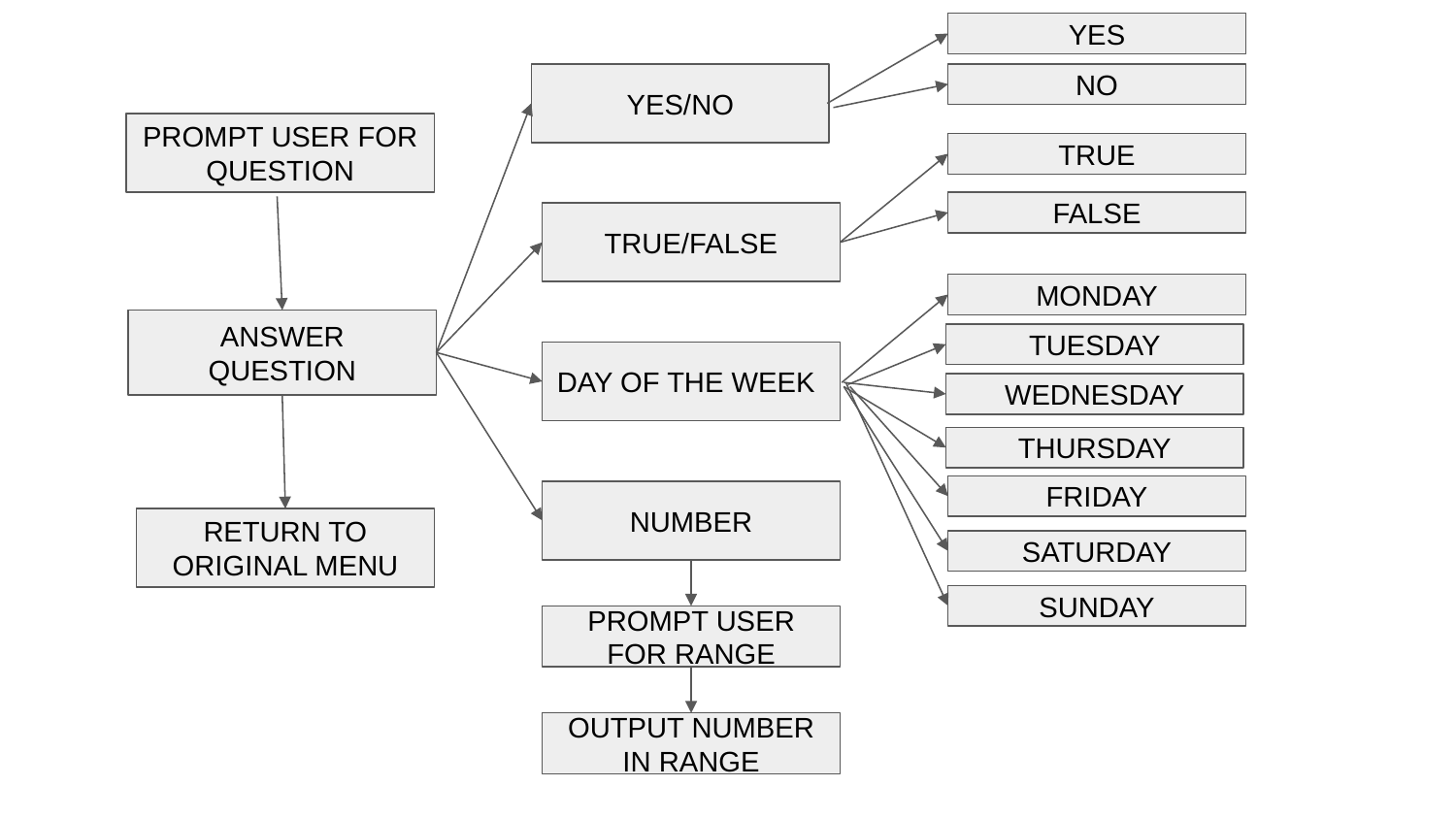

YES
YES/NO
NO
PROMPT USER FOR QUESTION
TRUE
FALSE
TRUE/FALSE
MONDAY
ANSWER QUESTION
TUESDAY
DAY OF THE WEEK
WEDNESDAY
THURSDAY
FRIDAY
NUMBER
RETURN TO ORIGINAL MENU
SATURDAY
SUNDAY
PROMPT USER FOR RANGE
OUTPUT NUMBER IN RANGE